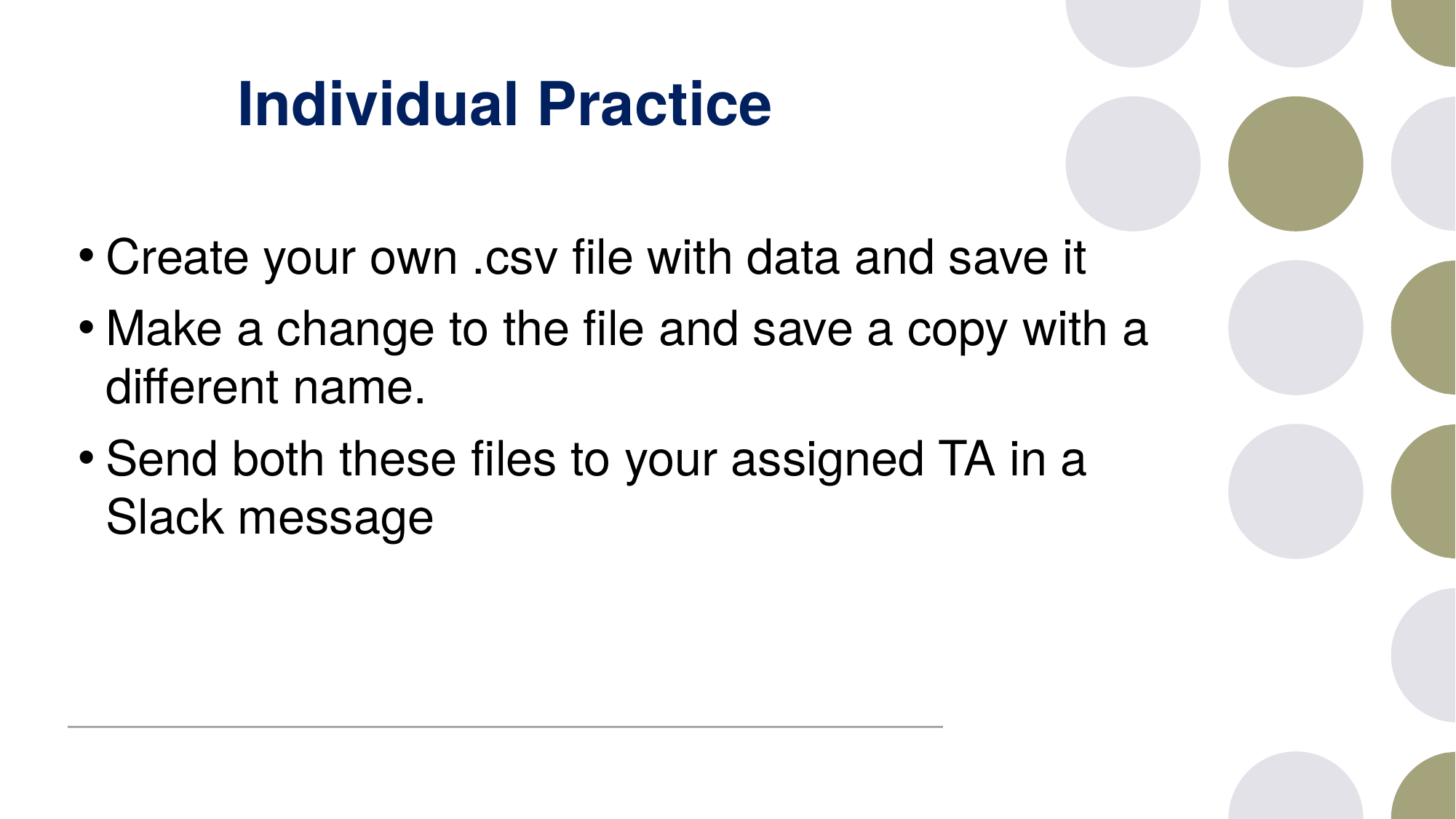

# Individual Practice
Create your own .csv file with data and save it
Make a change to the file and save a copy with a different name.
Send both these files to your assigned TA in a Slack message